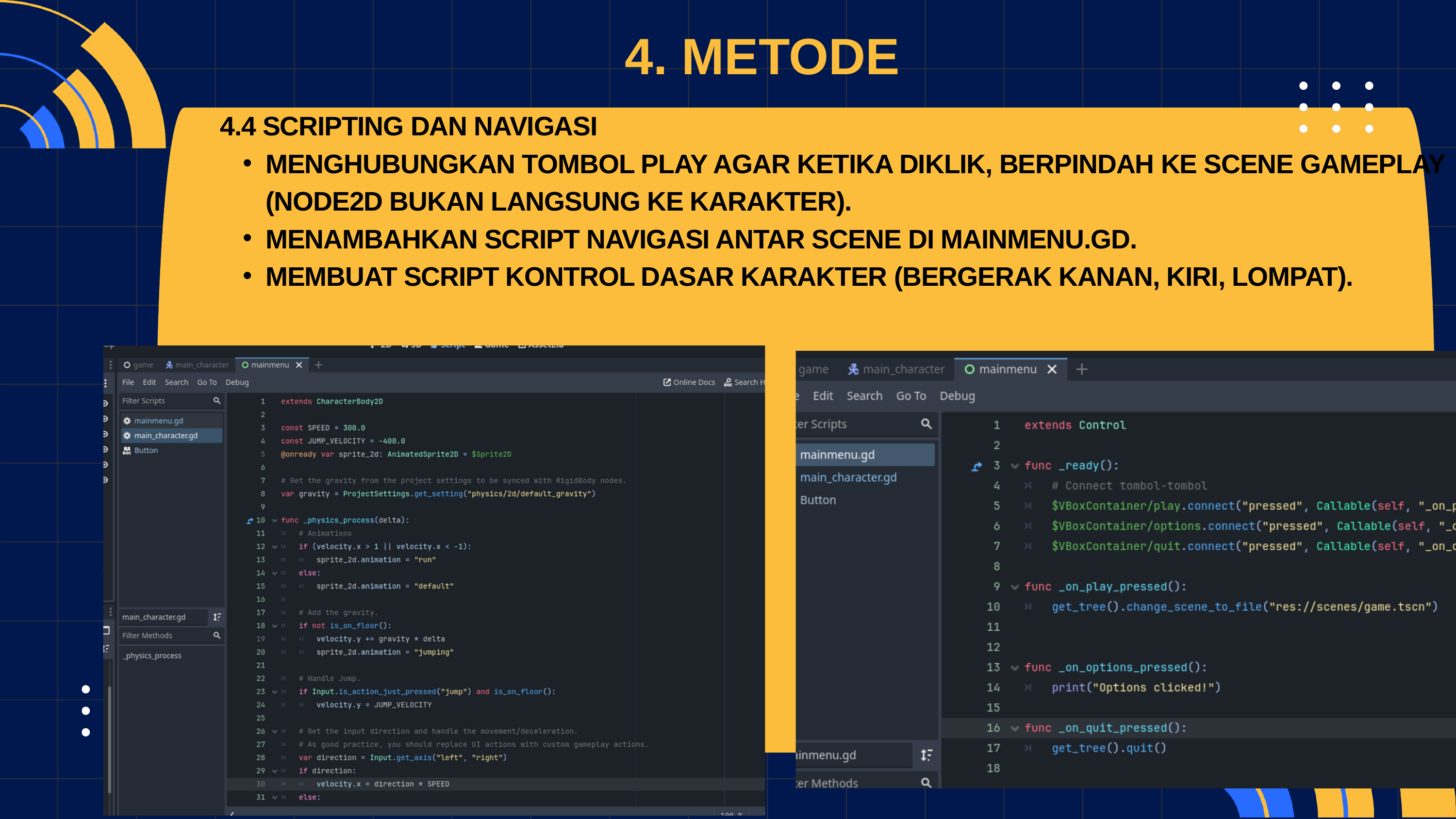

4. METODE PENGERJAAN

4.4 SCRIPTING DAN NAVIGASI
MENGHUBUNGKAN TOMBOL PLAY AGAR KETIKA DIKLIK, BERPINDAH KE SCENE GAMEPLAY (NODE2D BUKAN LANGSUNG KE KARAKTER).
MENAMBAHKAN SCRIPT NAVIGASI ANTAR SCENE DI MAINMENU.GD.
MEMBUAT SCRIPT KONTROL DASAR KARAKTER (BERGERAK KANAN, KIRI, LOMPAT).